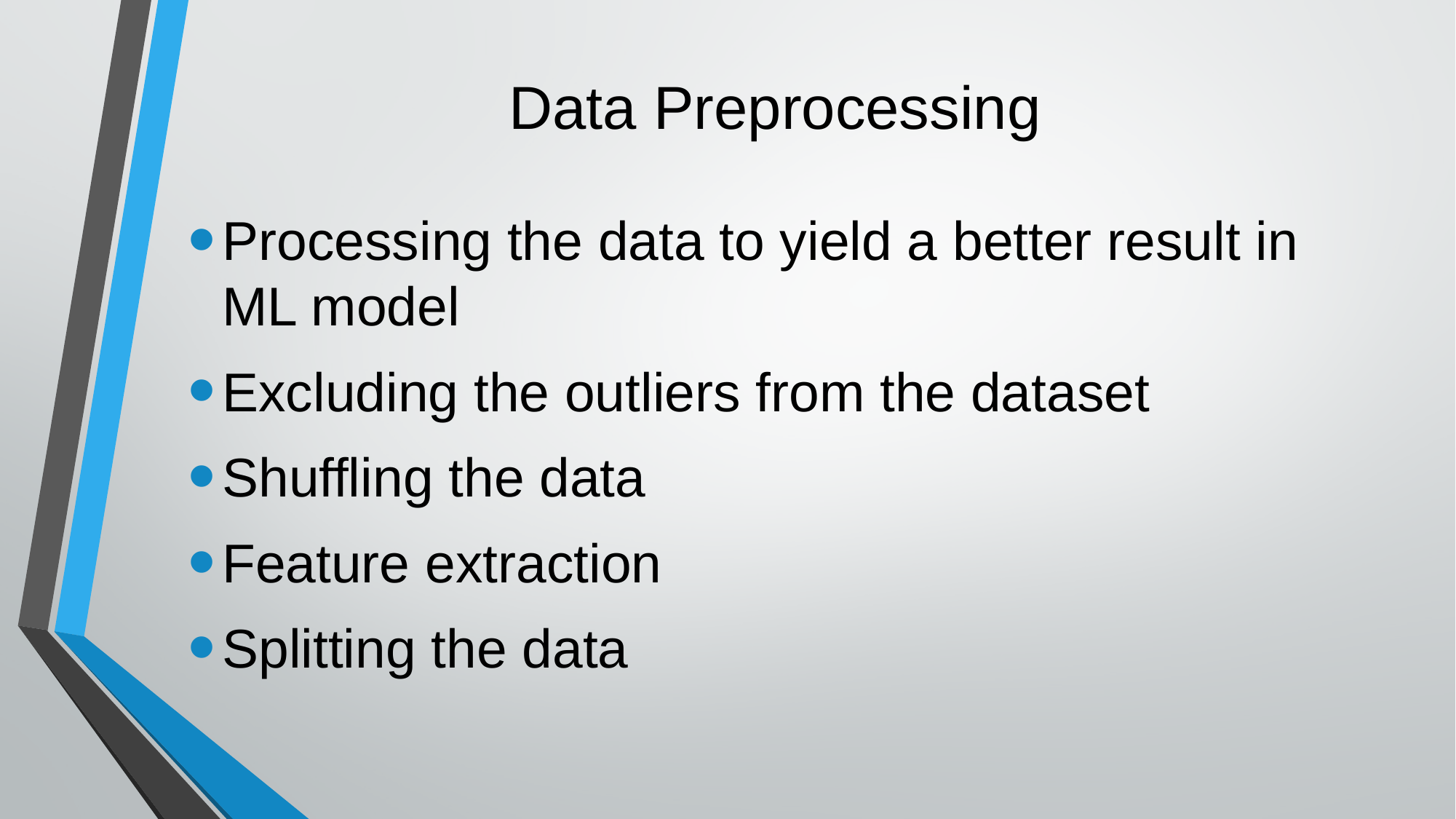

# Data Preprocessing
Processing the data to yield a better result in ML model
Excluding the outliers from the dataset
Shuffling the data
Feature extraction
Splitting the data